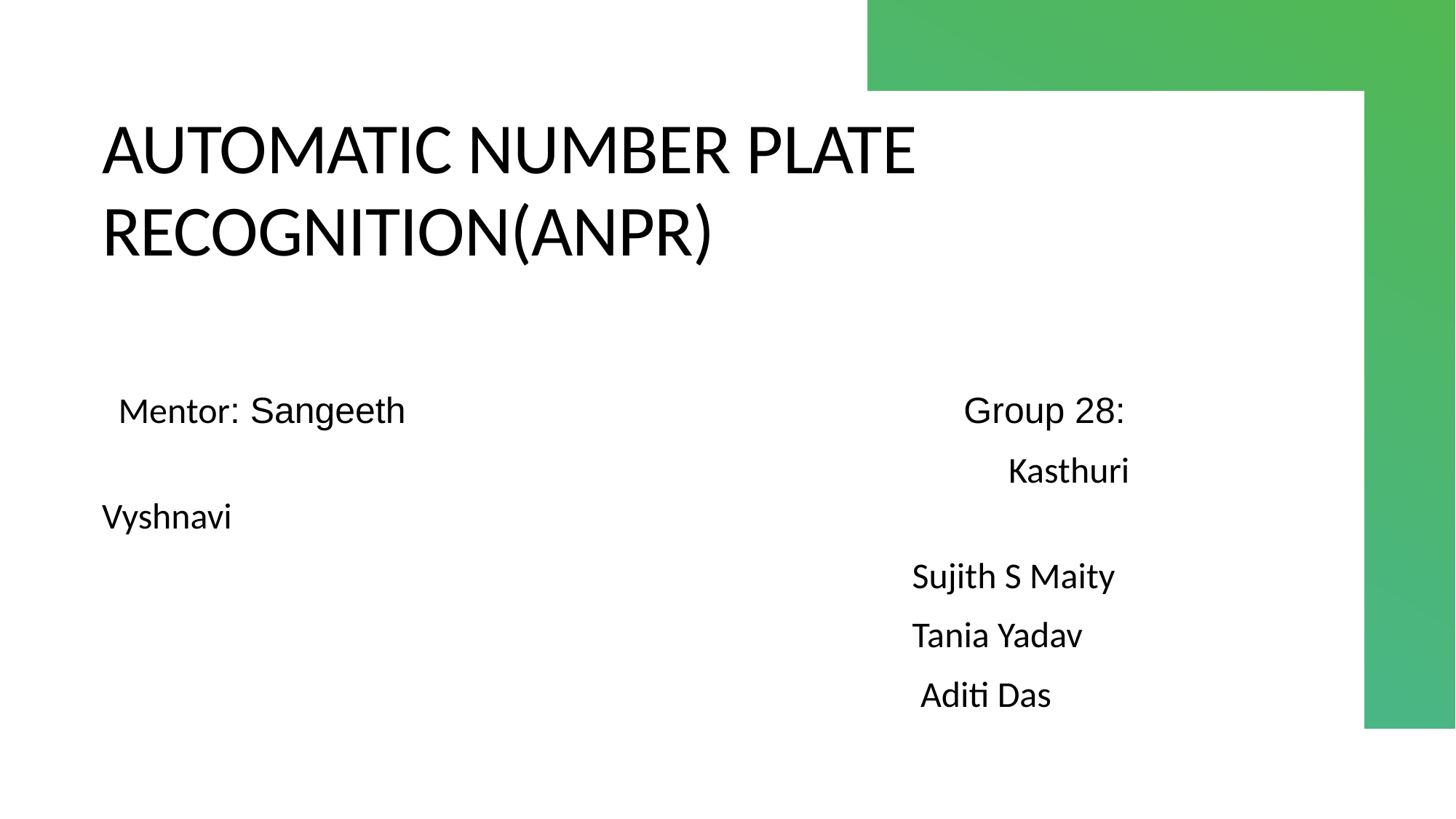

# AUTOMATIC NUMBER PLATE RECOGNITION(ANPR)
  Mentor: Sangeeth                                                       Group 28:
                                                                                         Kasthuri Vyshnavi
                                                                                                   Sujith S Maity
                                                                                                   Tania Yadav
                                                                                                    Aditi Das